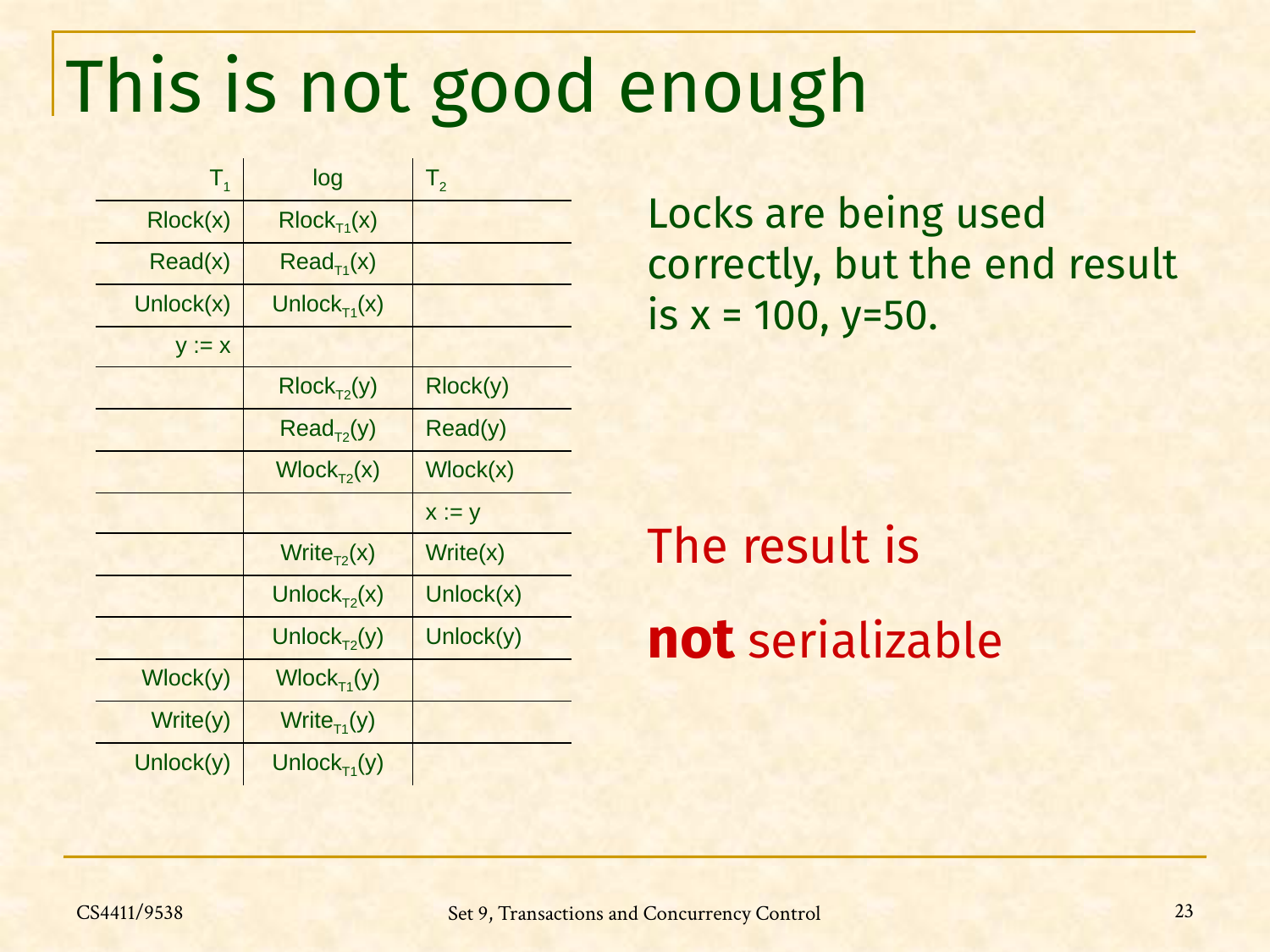

# This is not good enough
| T1 | log | T2 |
| --- | --- | --- |
| Rlock(x) | RlockT1(x) |  |
| Read(x) | ReadT1(x) |  |
| Unlock(x) | UnlockT1(x) |  |
| y := x |  |  |
|  | RlockT2(y) | Rlock(y) |
|  | ReadT2(y) | Read(y) |
|  | WlockT2(x) | Wlock(x) |
|  |  | x := y |
|  | WriteT2(x) | Write(x) |
|  | UnlockT2(x) | Unlock(x) |
|  | UnlockT2(y) | Unlock(y) |
| Wlock(y) | WlockT1(y) |  |
| Write(y) | WriteT1(y) |  |
| Unlock(y) | UnlockT1(y) |  |
Locks are being used correctly, but the end result is x = 100, y=50.
The result is
not serializable
CS4411/9538
23
Set 9, Transactions and Concurrency Control